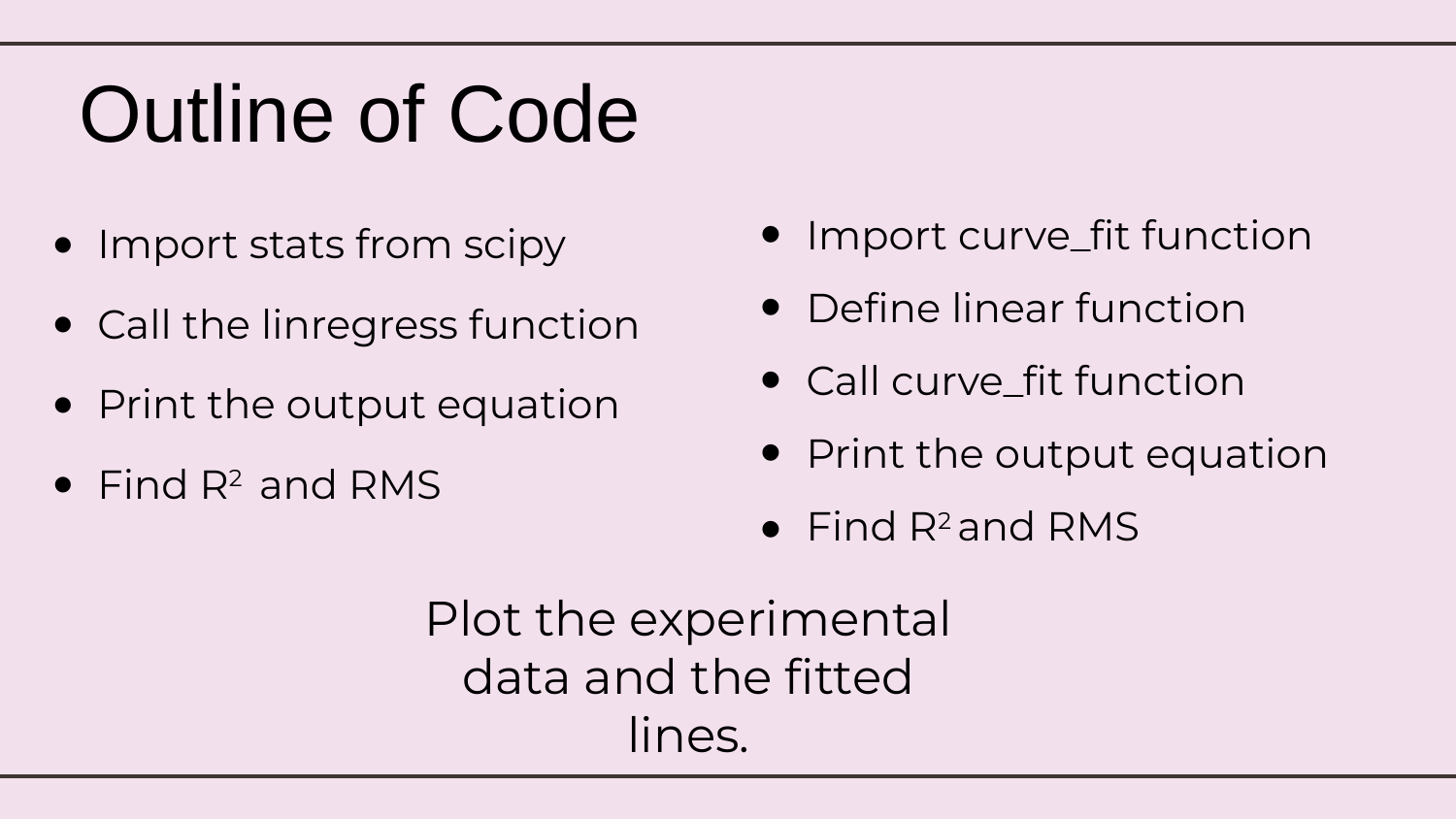

# Outline of Code
Import stats from scipy
Call the linregress function
Print the output equation
Find R2  and RMS

Import curve_fit function
Define linear function
Call curve_fit function
Print the output equation
Find R2 and RMS

Plot the experimental data and the fitted lines.